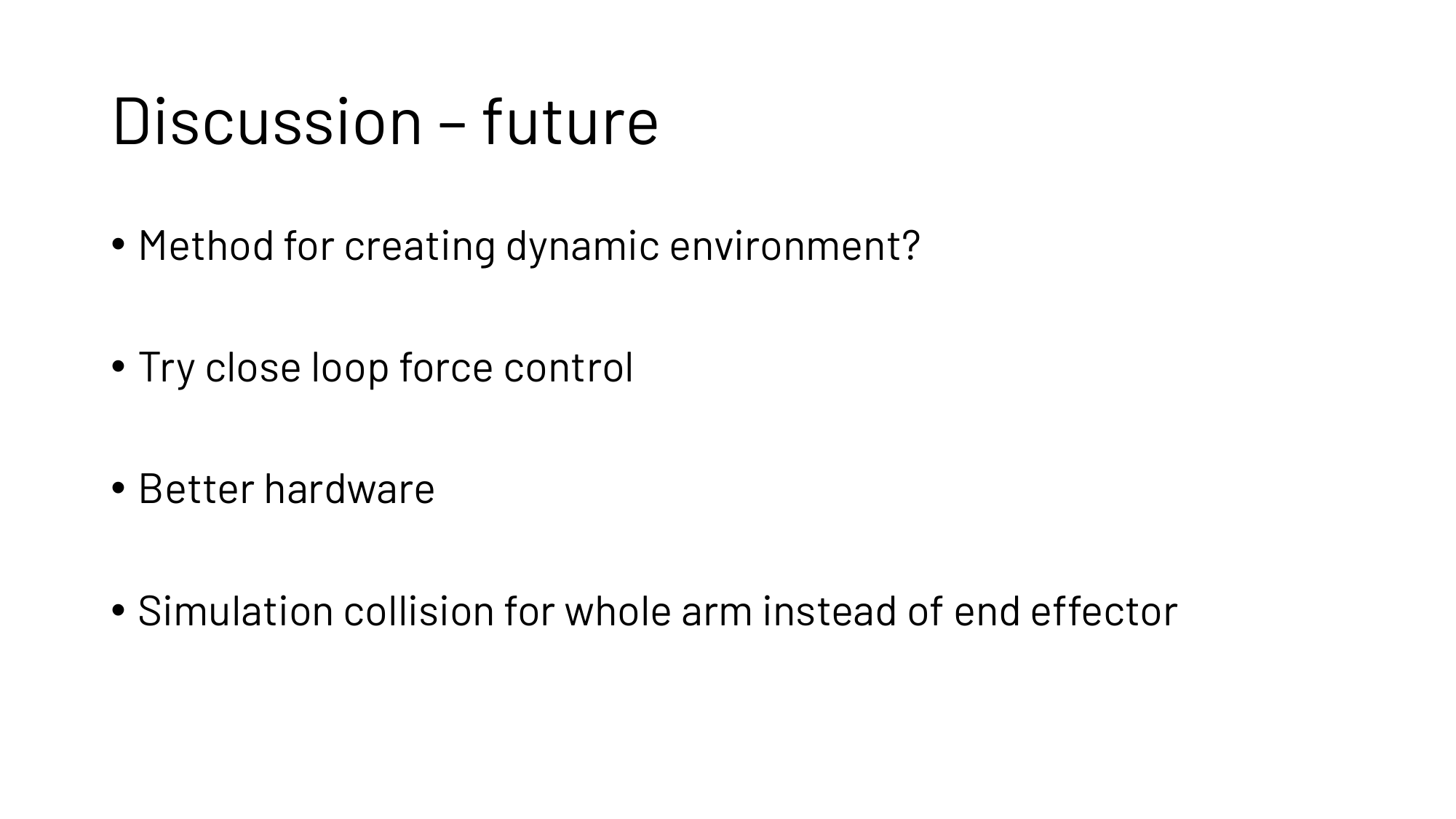

# Discussion – future
Method for creating dynamic environment?

Try close loop force control

Better hardware

Simulation collision for whole arm instead of end effector